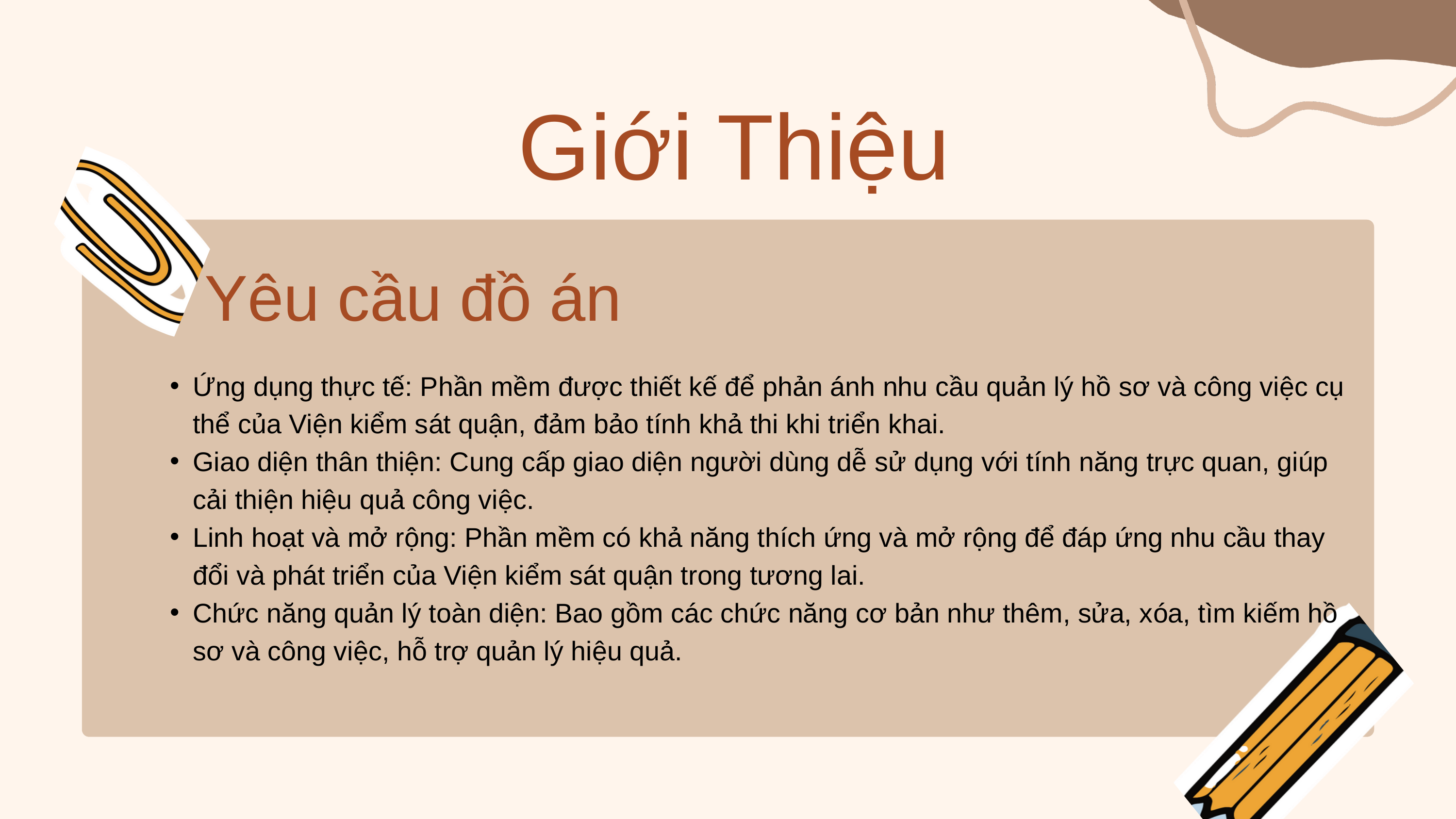

Giới Thiệu

Yêu cầu đồ án

Ứng dụng thực tế: Phần mềm được thiết kế để phản ánh nhu cầu quản lý hồ sơ và công việc cụ thể của Viện kiểm sát quận, đảm bảo tính khả thi khi triển khai.
Giao diện thân thiện: Cung cấp giao diện người dùng dễ sử dụng với tính năng trực quan, giúp cải thiện hiệu quả công việc.
Linh hoạt và mở rộng: Phần mềm có khả năng thích ứng và mở rộng để đáp ứng nhu cầu thay đổi và phát triển của Viện kiểm sát quận trong tương lai.
Chức năng quản lý toàn diện: Bao gồm các chức năng cơ bản như thêm, sửa, xóa, tìm kiếm hồ sơ và công việc, hỗ trợ quản lý hiệu quả.